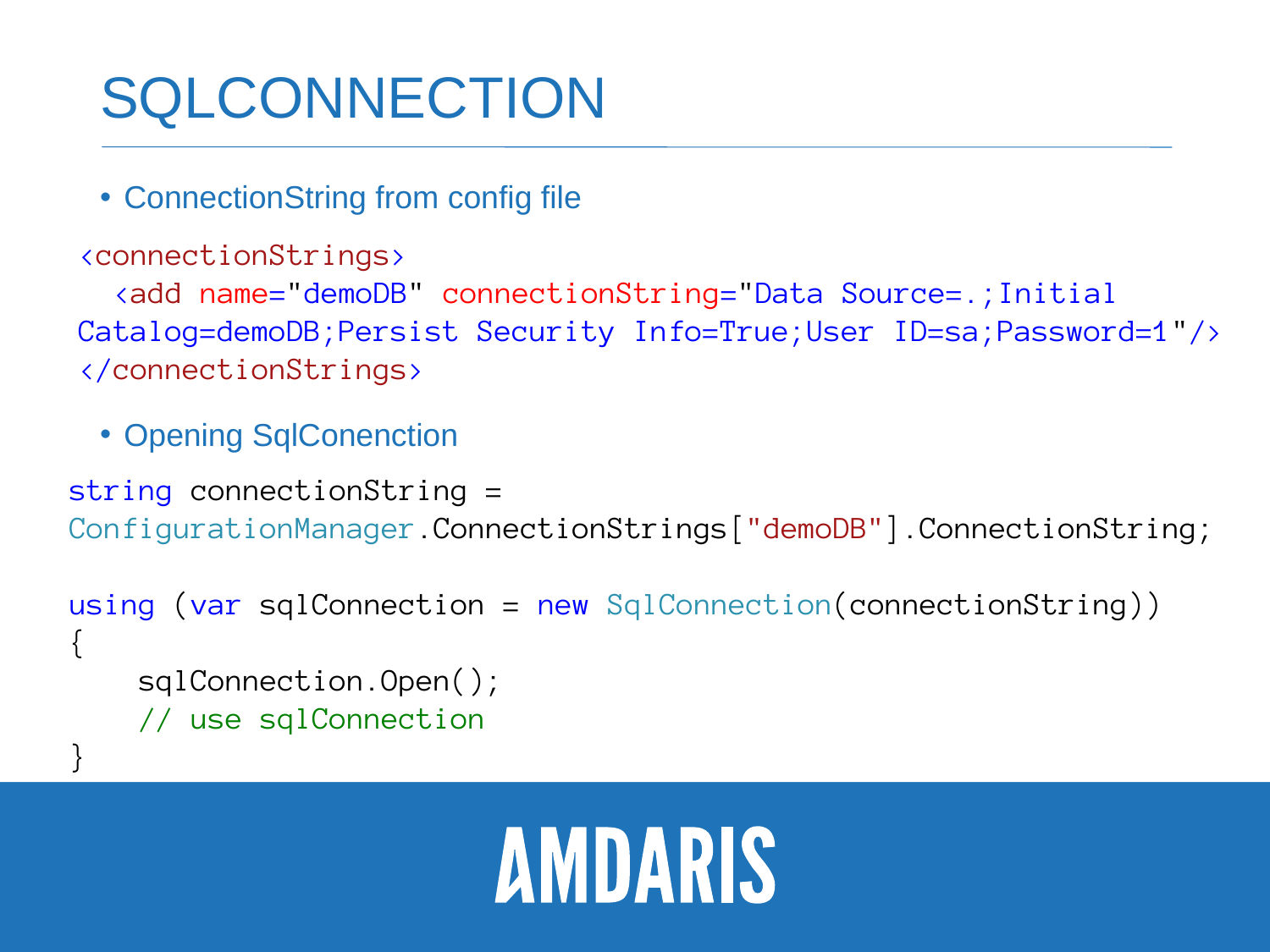

# SQLConnection
ConnectionString from config file

Opening SqlConenction

<connectionStrings>
  <add name="demoDB" connectionString="Data Source=.;Initial Catalog=demoDB;Persist Security Info=True;User ID=sa;Password=1"/>
</connectionStrings>
string connectionString = ConfigurationManager.ConnectionStrings["demoDB"].ConnectionString;

using (var sqlConnection = new SqlConnection(connectionString))
{
    sqlConnection.Open();
    // use sqlConnection
}